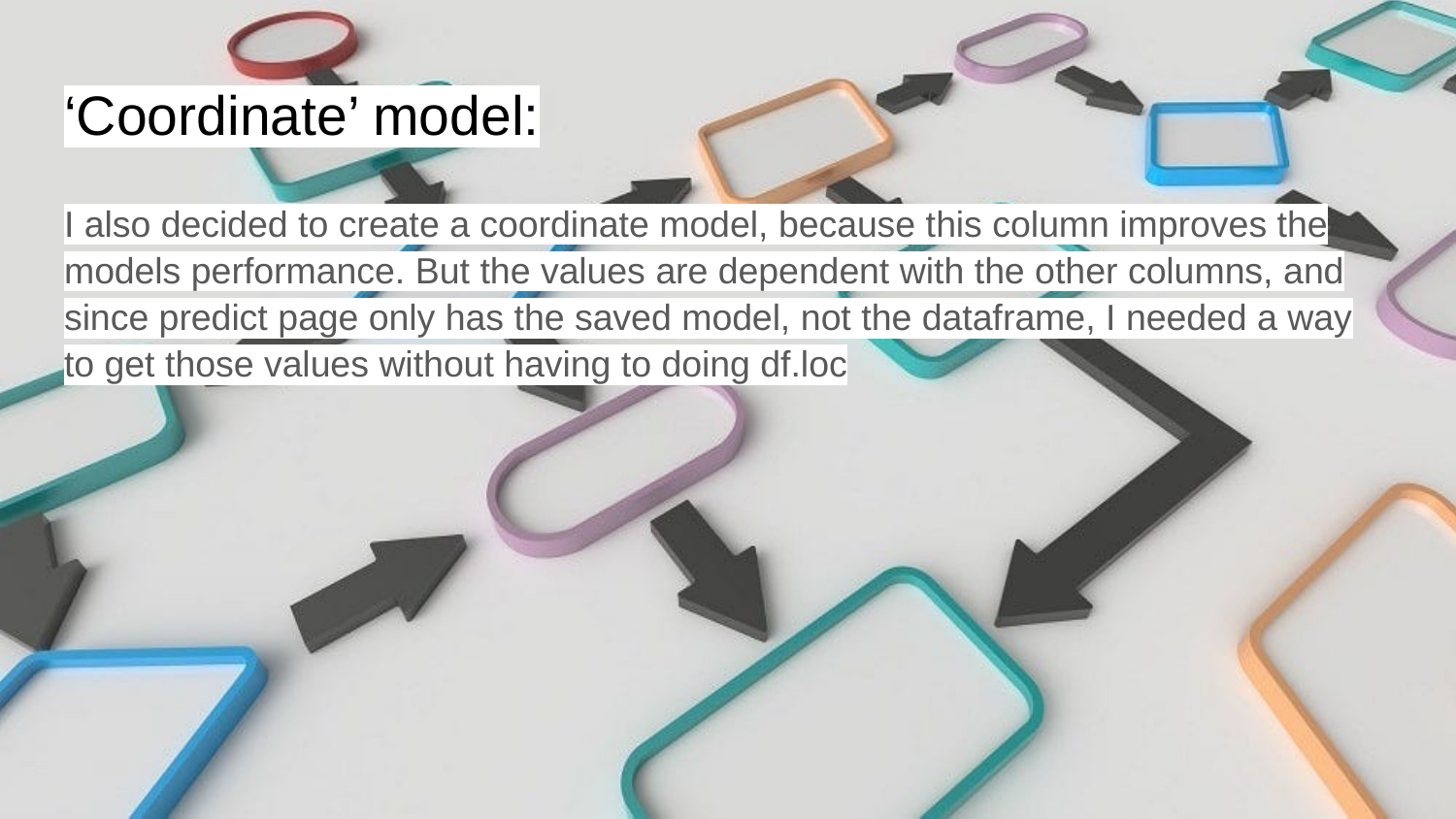

# ‘Coordinate’ model:
I also decided to create a coordinate model, because this column improves the models performance. But the values are dependent with the other columns, and since predict page only has the saved model, not the dataframe, I needed a way to get those values without having to doing df.loc